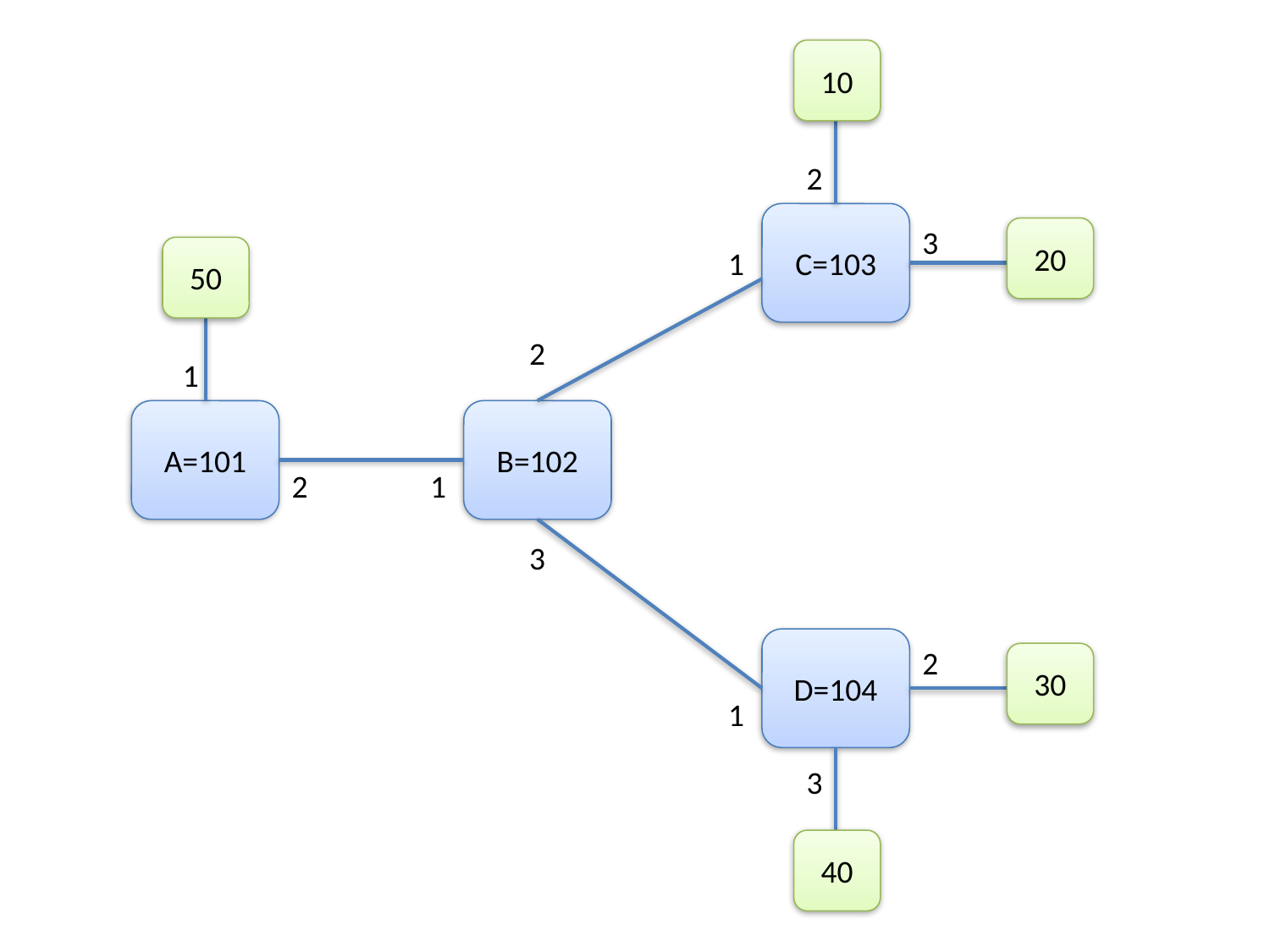

10
2
C=103
3
20
50
1
2
1
A=101
B=102
2
1
3
D=104
2
30
1
3
40